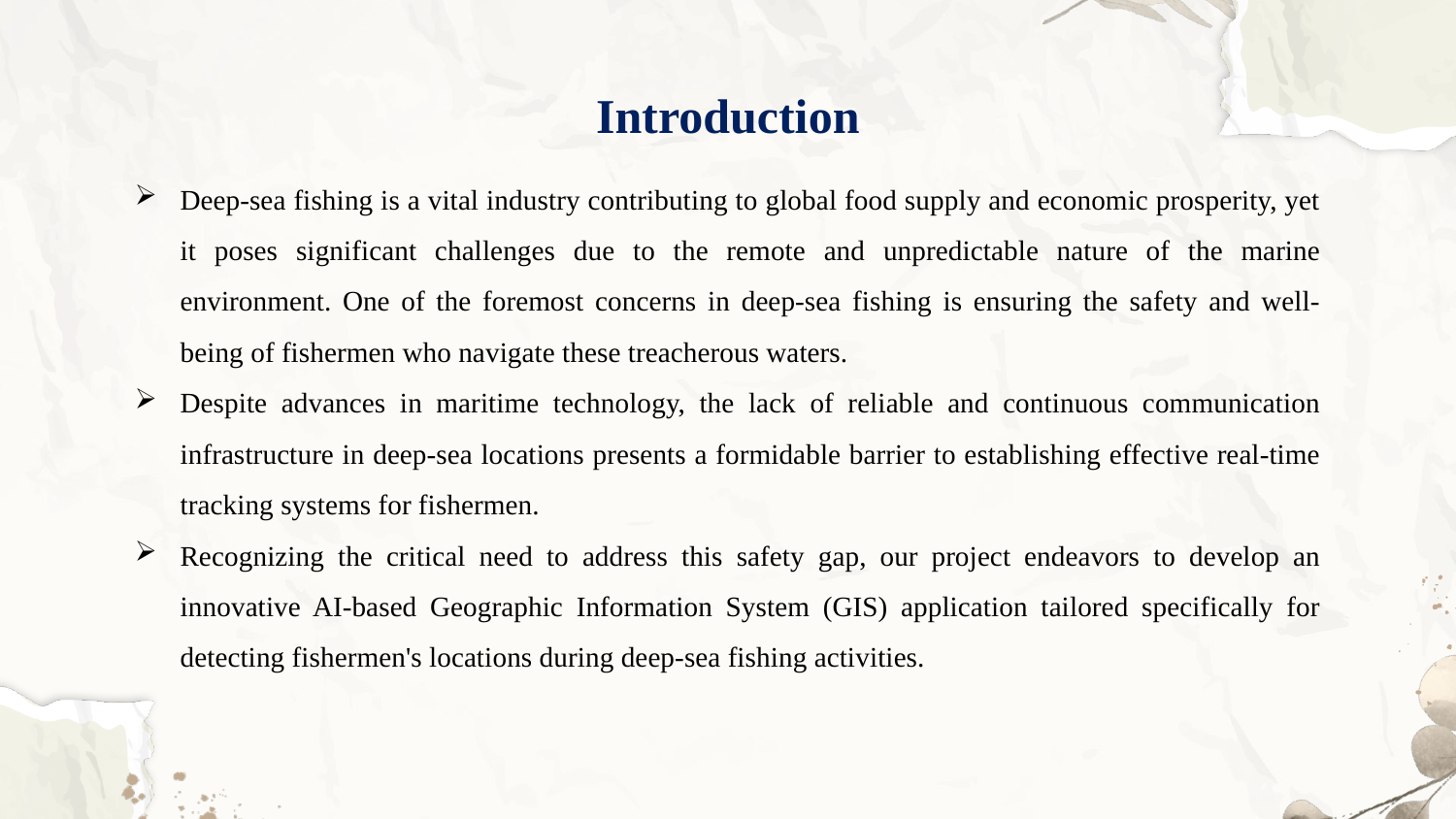

# Introduction
Deep-sea fishing is a vital industry contributing to global food supply and economic prosperity, yet it poses significant challenges due to the remote and unpredictable nature of the marine environment. One of the foremost concerns in deep-sea fishing is ensuring the safety and well-being of fishermen who navigate these treacherous waters.
Despite advances in maritime technology, the lack of reliable and continuous communication infrastructure in deep-sea locations presents a formidable barrier to establishing effective real-time tracking systems for fishermen.
Recognizing the critical need to address this safety gap, our project endeavors to develop an innovative AI-based Geographic Information System (GIS) application tailored specifically for detecting fishermen's locations during deep-sea fishing activities.